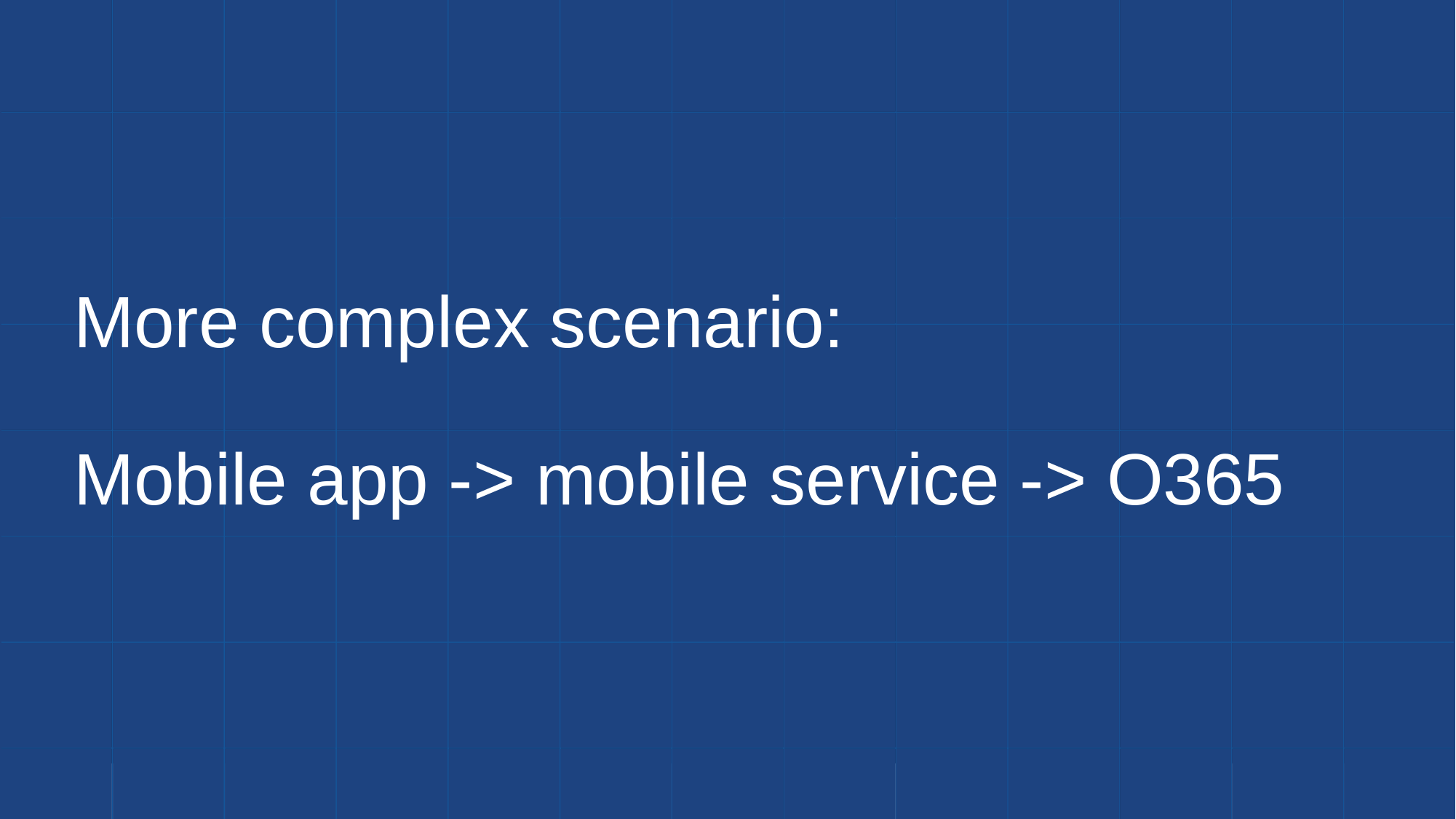

# More complex scenario: Mobile app -> mobile service -> O365